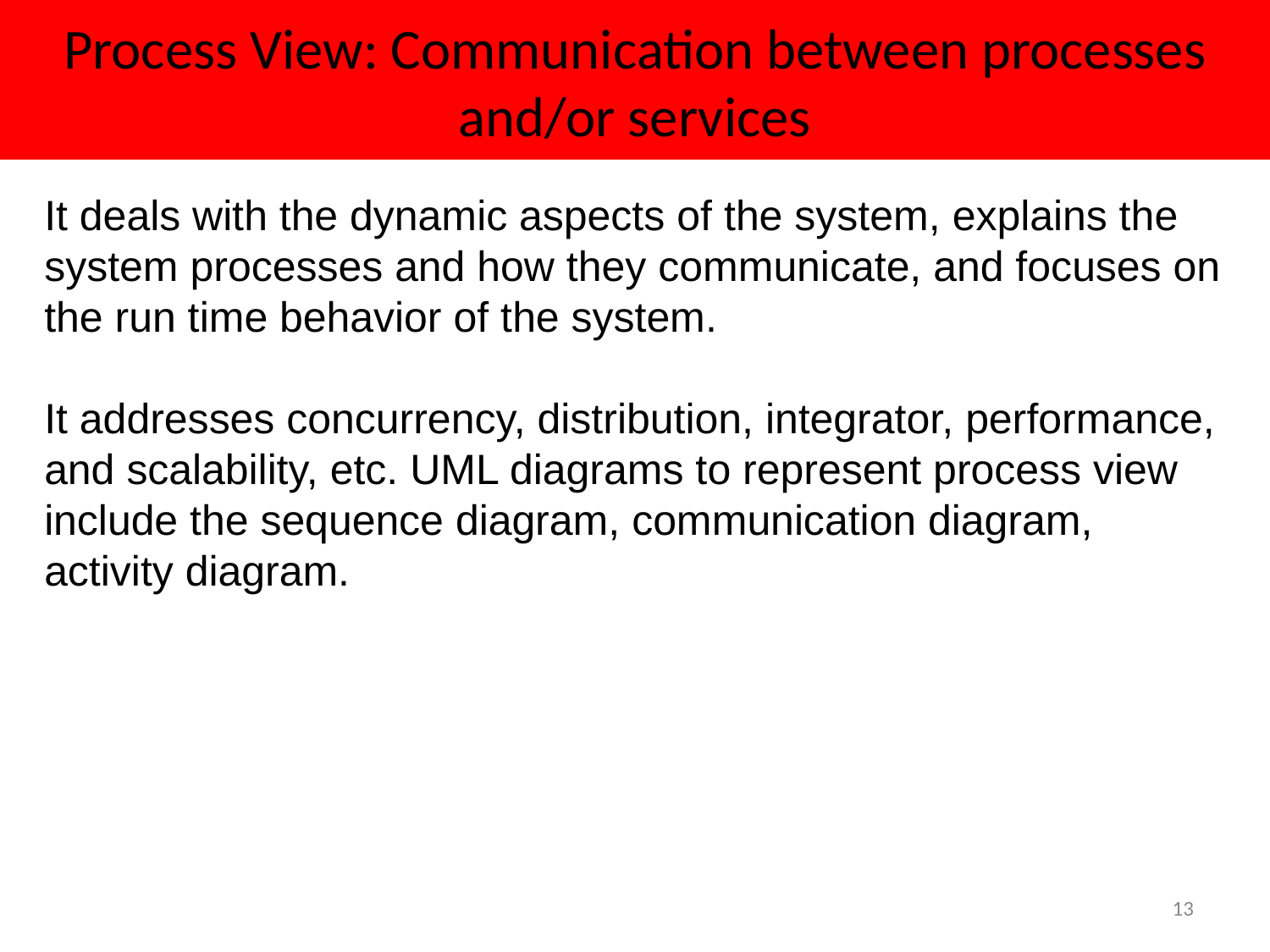

# Process View: Communication between processes and/or services
It deals with the dynamic aspects of the system, explains the system processes and how they communicate, and focuses on the run time behavior of the system.

It addresses concurrency, distribution, integrator, performance, and scalability, etc. UML diagrams to represent process view include the sequence diagram, communication diagram, activity diagram.
13